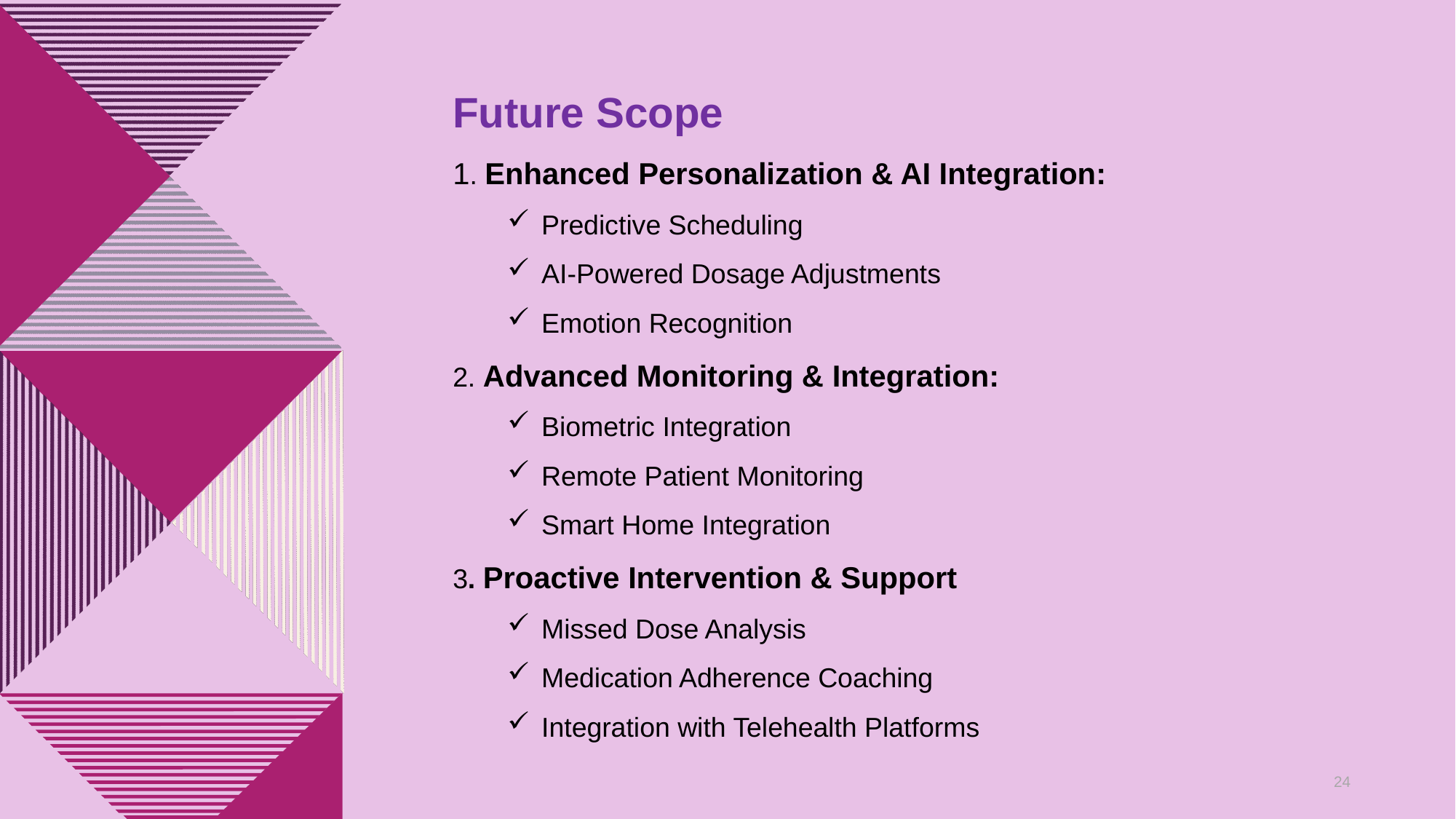

Future Scope
1. Enhanced Personalization & AI Integration:
Predictive Scheduling
AI-Powered Dosage Adjustments
Emotion Recognition
2. Advanced Monitoring & Integration:
Biometric Integration
Remote Patient Monitoring
Smart Home Integration
3. Proactive Intervention & Support
Missed Dose Analysis
Medication Adherence Coaching
Integration with Telehealth Platforms

24